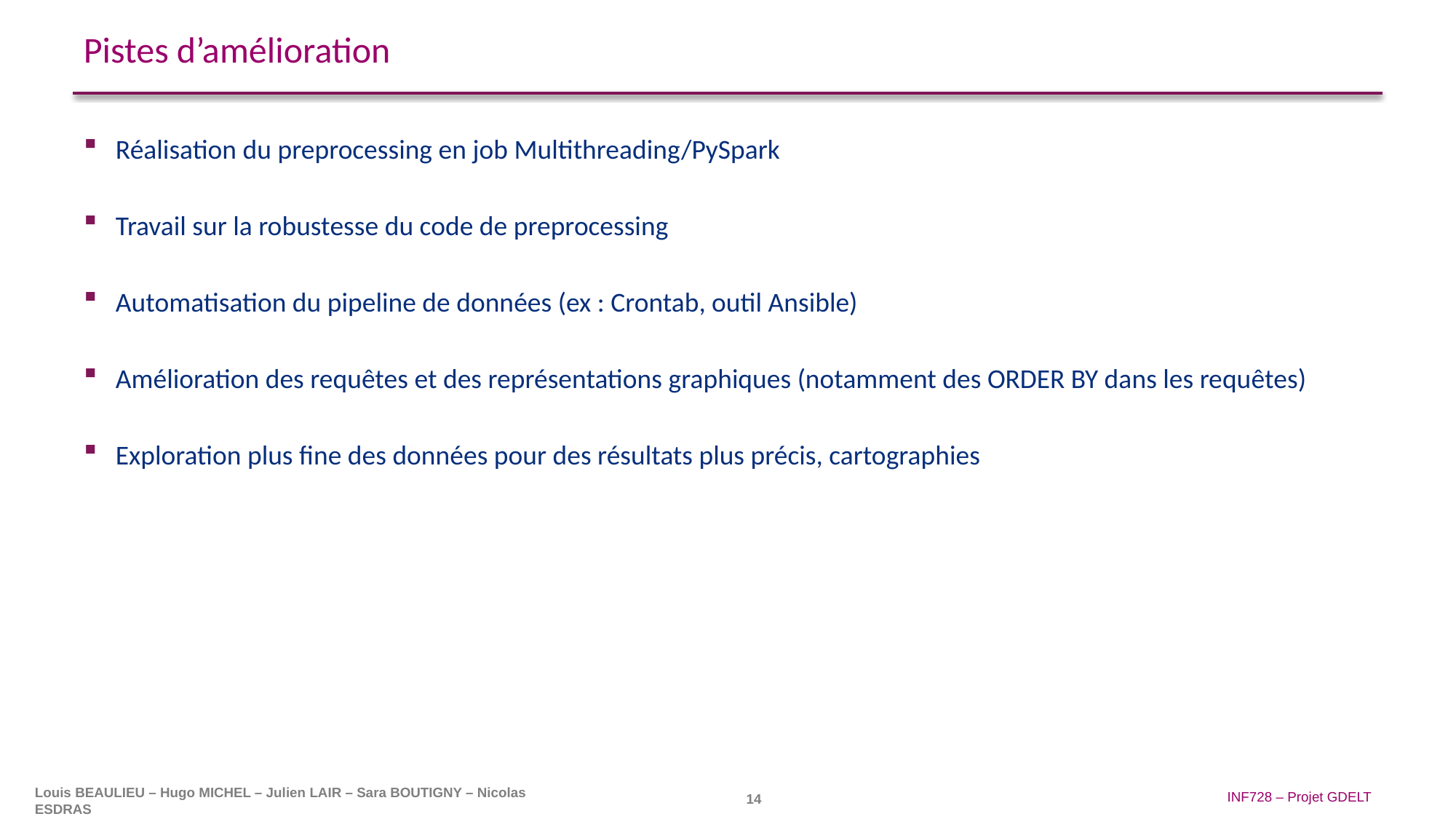

# Pistes d’amélioration
Réalisation du preprocessing en job Multithreading/PySpark

Travail sur la robustesse du code de preprocessing

Automatisation du pipeline de données (ex : Crontab, outil Ansible)

Amélioration des requêtes et des représentations graphiques (notamment des ORDER BY dans les requêtes)

Exploration plus fine des données pour des résultats plus précis, cartographies